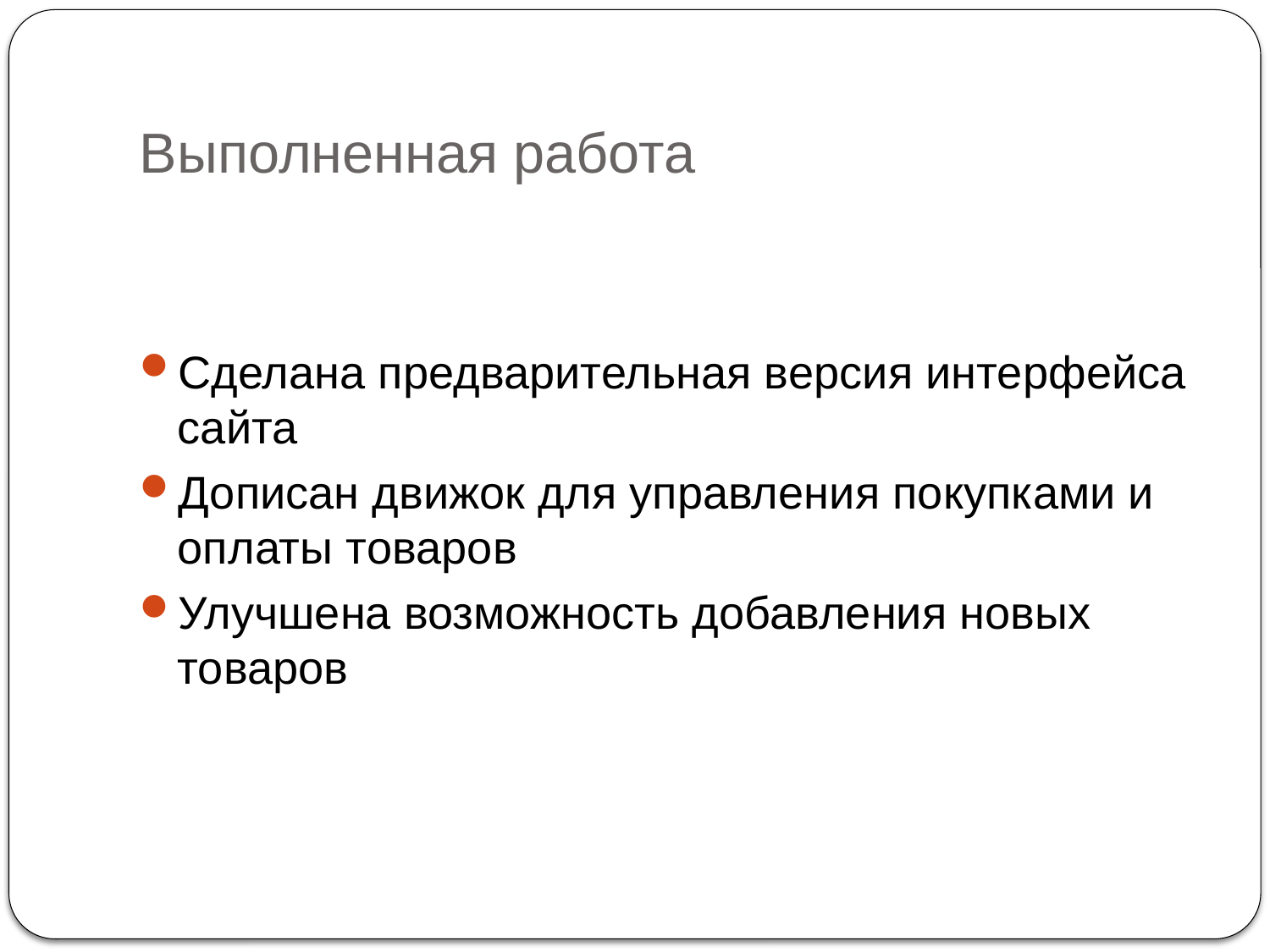

# Выполненная работа
Сделана предварительная версия интерфейса сайта
Дописан движок для управления покупками и оплаты товаров
Улучшена возможность добавления новых товаров